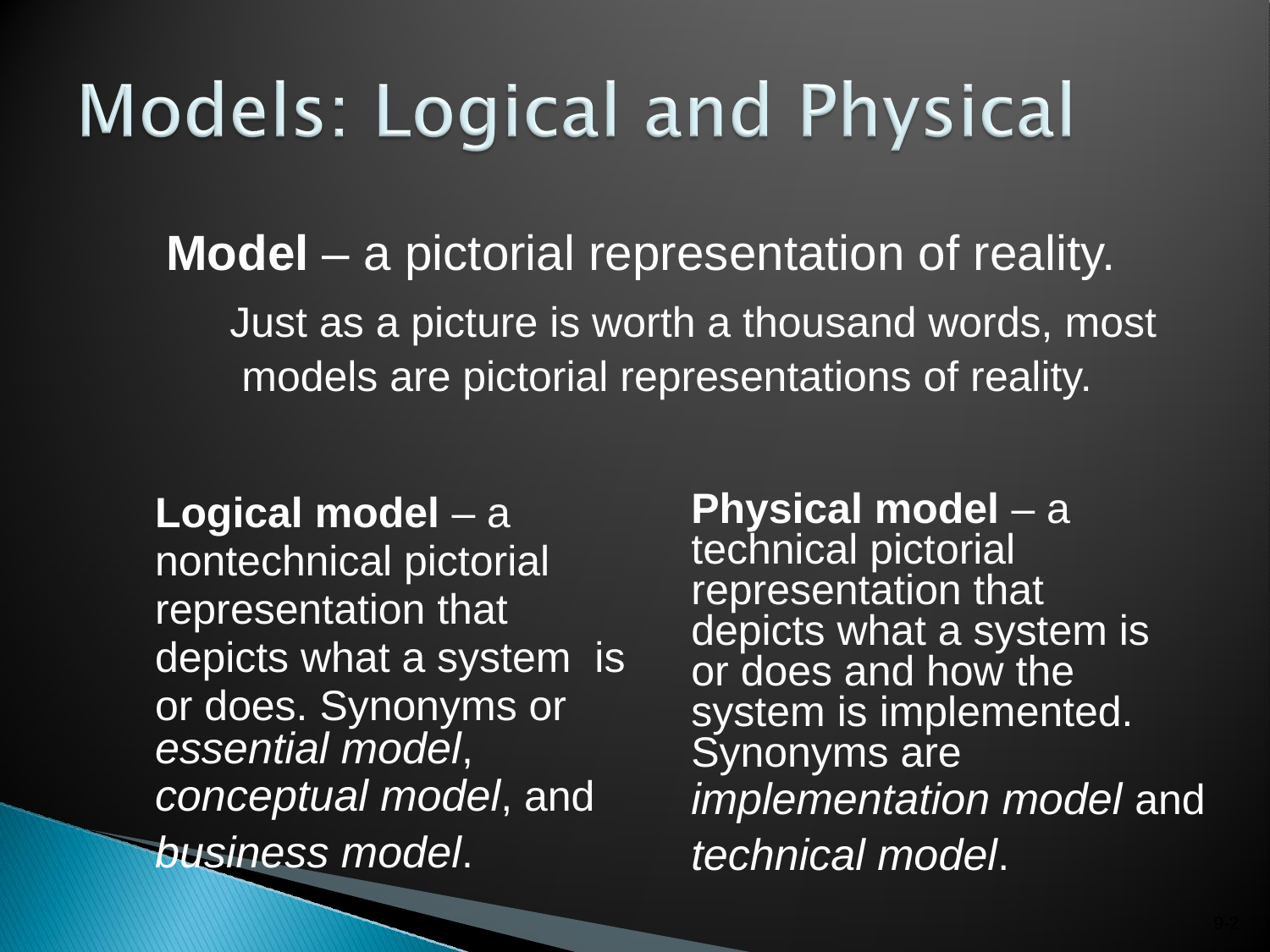

# Model – a pictorial representation of reality.
Just as a picture is worth a thousand words, most  models are pictorial representations of reality.
Logical model – a  nontechnical pictorial  representation that  depicts what a system  is or does. Synonyms or
essential model,
conceptual model, and
business model.
Physical model – a  technical pictorial  representation that  depicts what a system is  or does and how the  system is implemented.
Synonyms are
implementation model and
technical model.
9-2